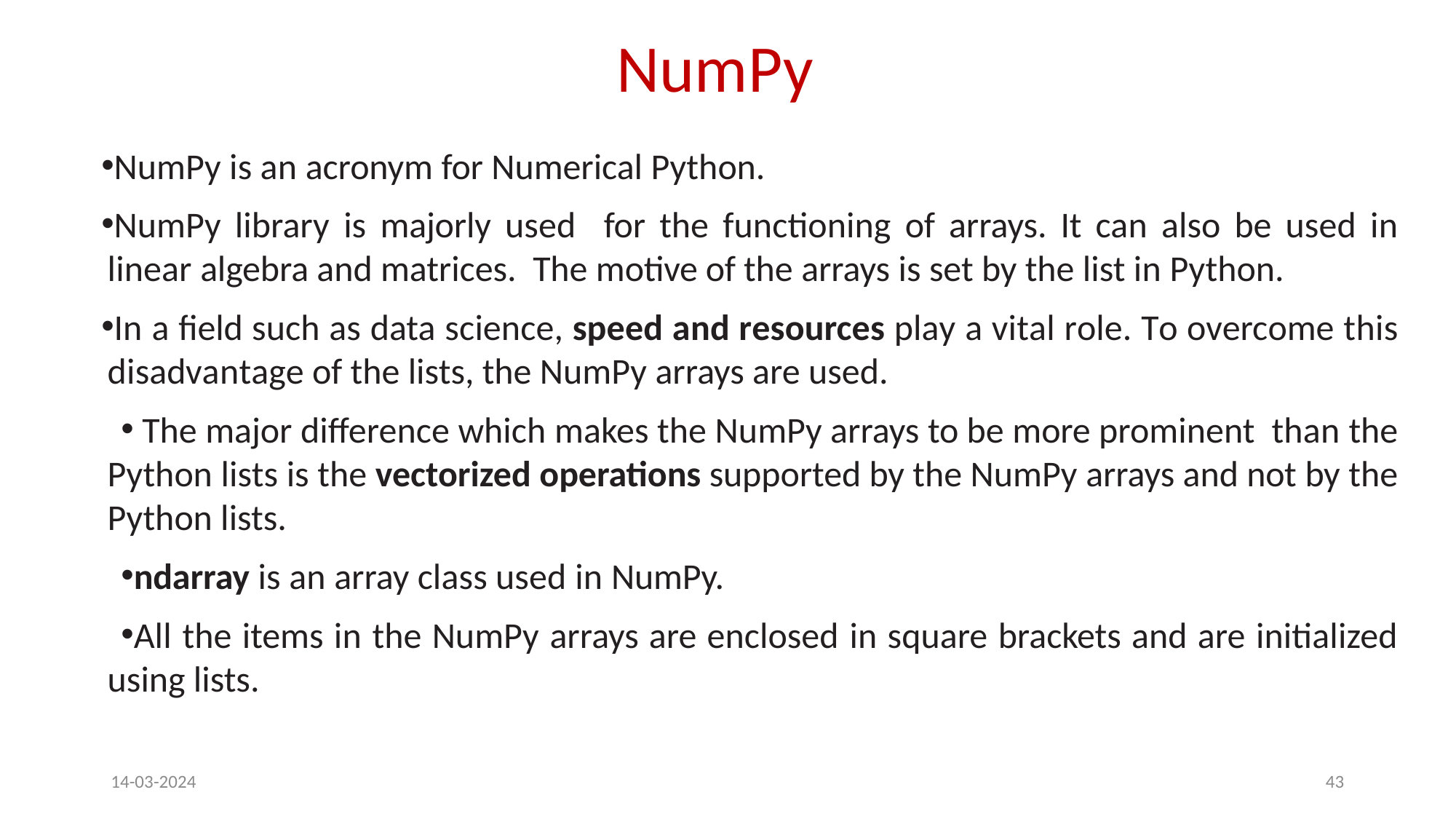

# NumPy
NumPy is an acronym for Numerical Python.
NumPy library is majorly used  for the functioning of arrays. It can also be used in linear algebra and matrices.  The motive of the arrays is set by the list in Python.
In a field such as data science, speed and resources play a vital role. To overcome this disadvantage of the lists, the NumPy arrays are used.
 The major difference which makes the NumPy arrays to be more prominent  than the Python lists is the vectorized operations supported by the NumPy arrays and not by the Python lists.
ndarray is an array class used in NumPy.
All the items in the NumPy arrays are enclosed in square brackets and are initialized using lists.

14-03-2024
43